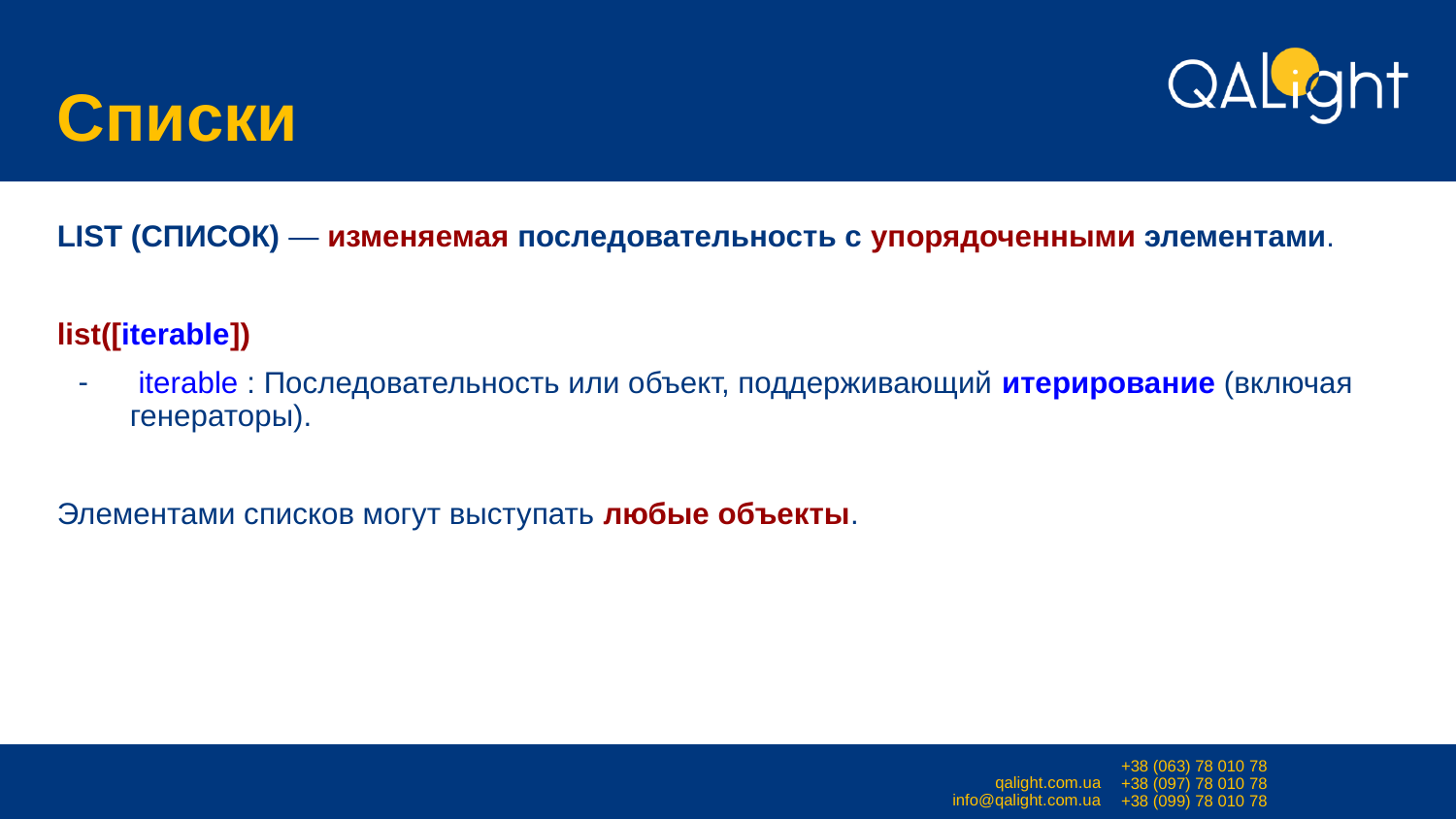

# Списки
LIST (СПИСОК) — изменяемая последовательность с упорядоченными элементами.

list([iterable])
 iterable : Последовательность или объект, поддерживающий итерирование (включая генераторы).

Элементами списков могут выступать любые объекты.